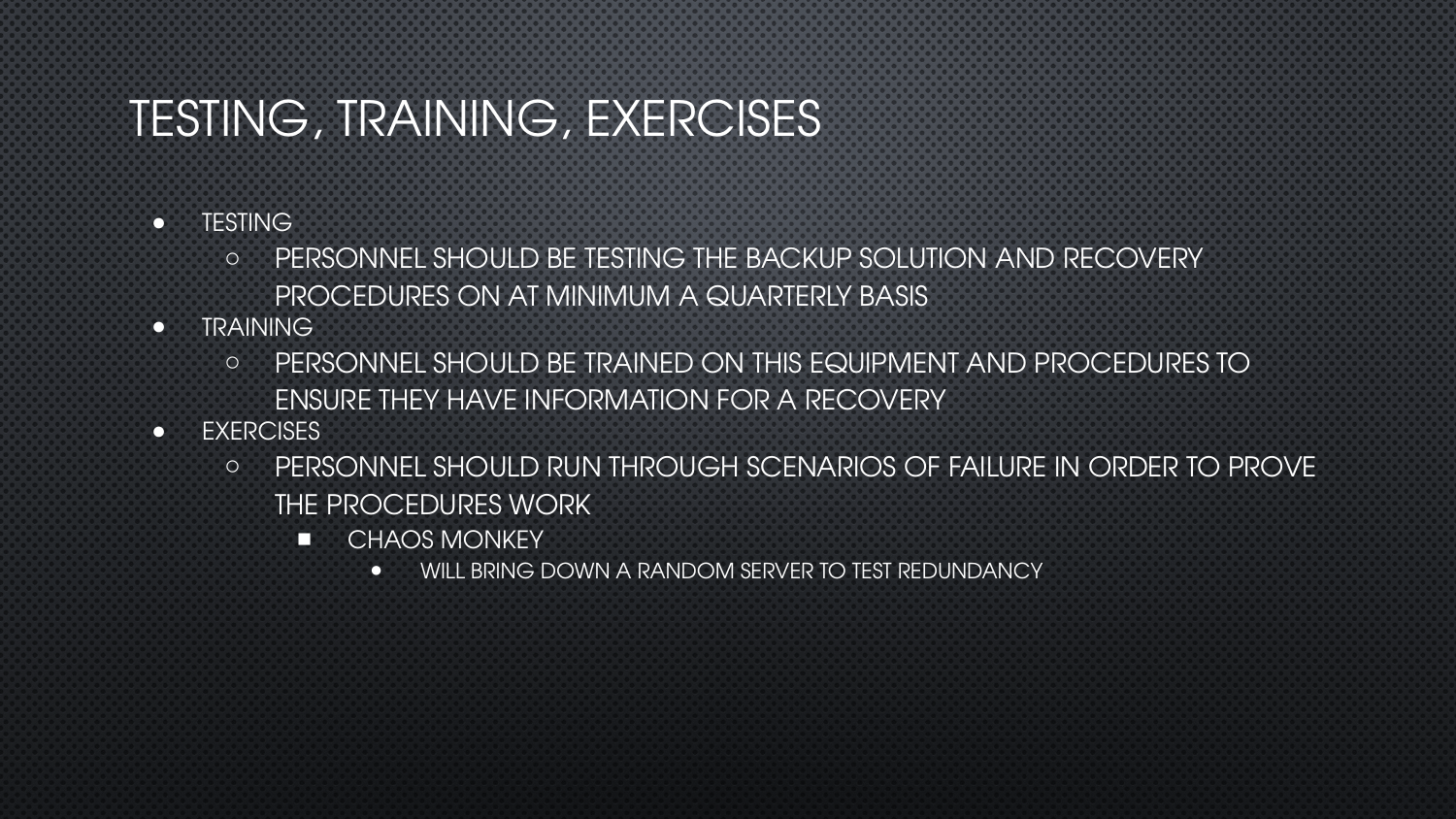

# Testing, Training, Exercises
Testing
Personnel should be testing the backup solution and recovery procedures on at minimum a quarterly basis
Training
Personnel should be trained on this equipment and procedures to ensure they have information for a recovery
Exercises
Personnel should run through scenarios of failure in order to prove the procedures work
Chaos Monkey
Will bring down a random server to test redundancy